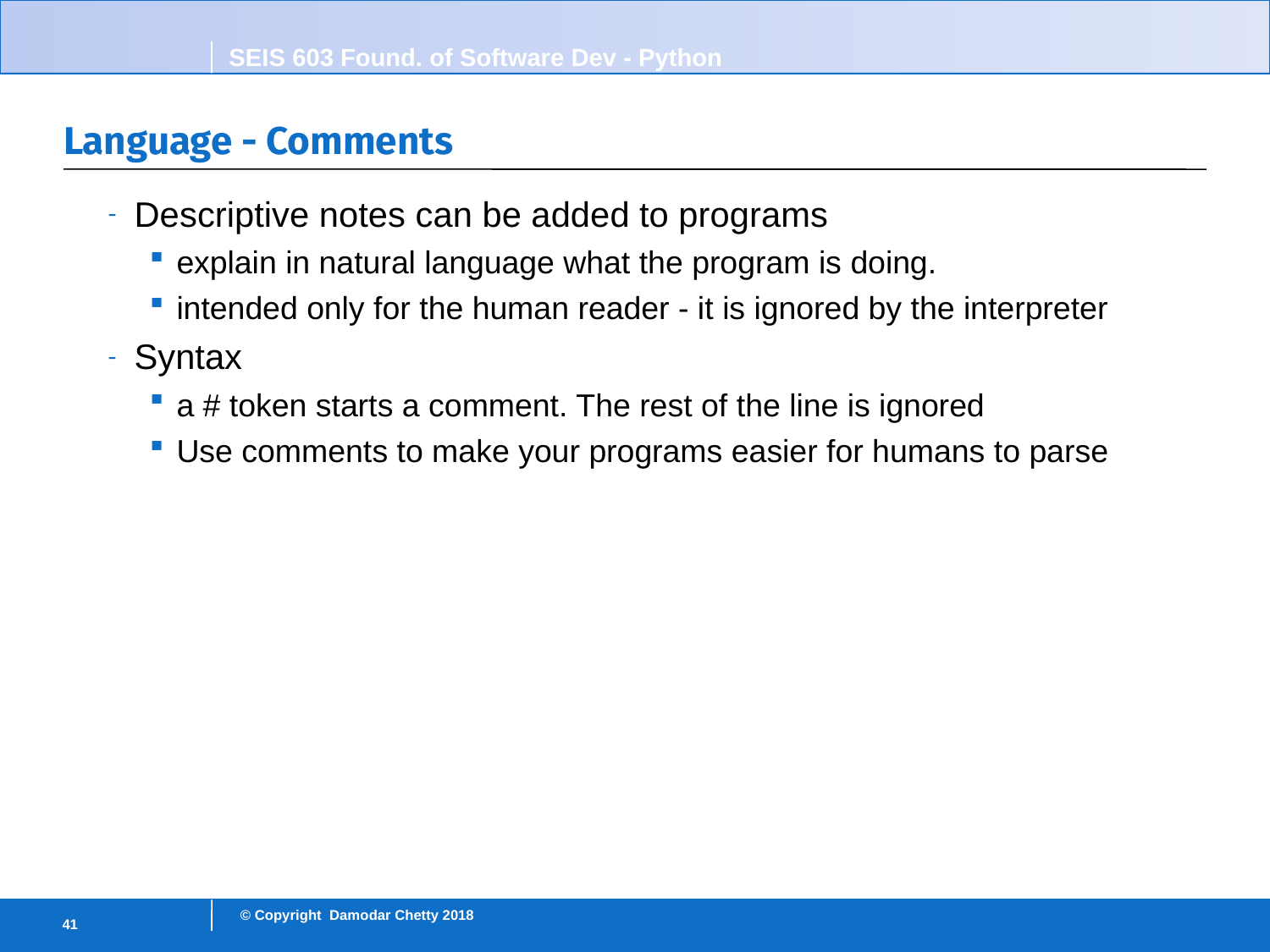

# Language - Comments
Descriptive notes can be added to programs
explain in natural language what the program is doing.
intended only for the human reader - it is ignored by the interpreter
Syntax
a # token starts a comment. The rest of the line is ignored
Use comments to make your programs easier for humans to parse

41